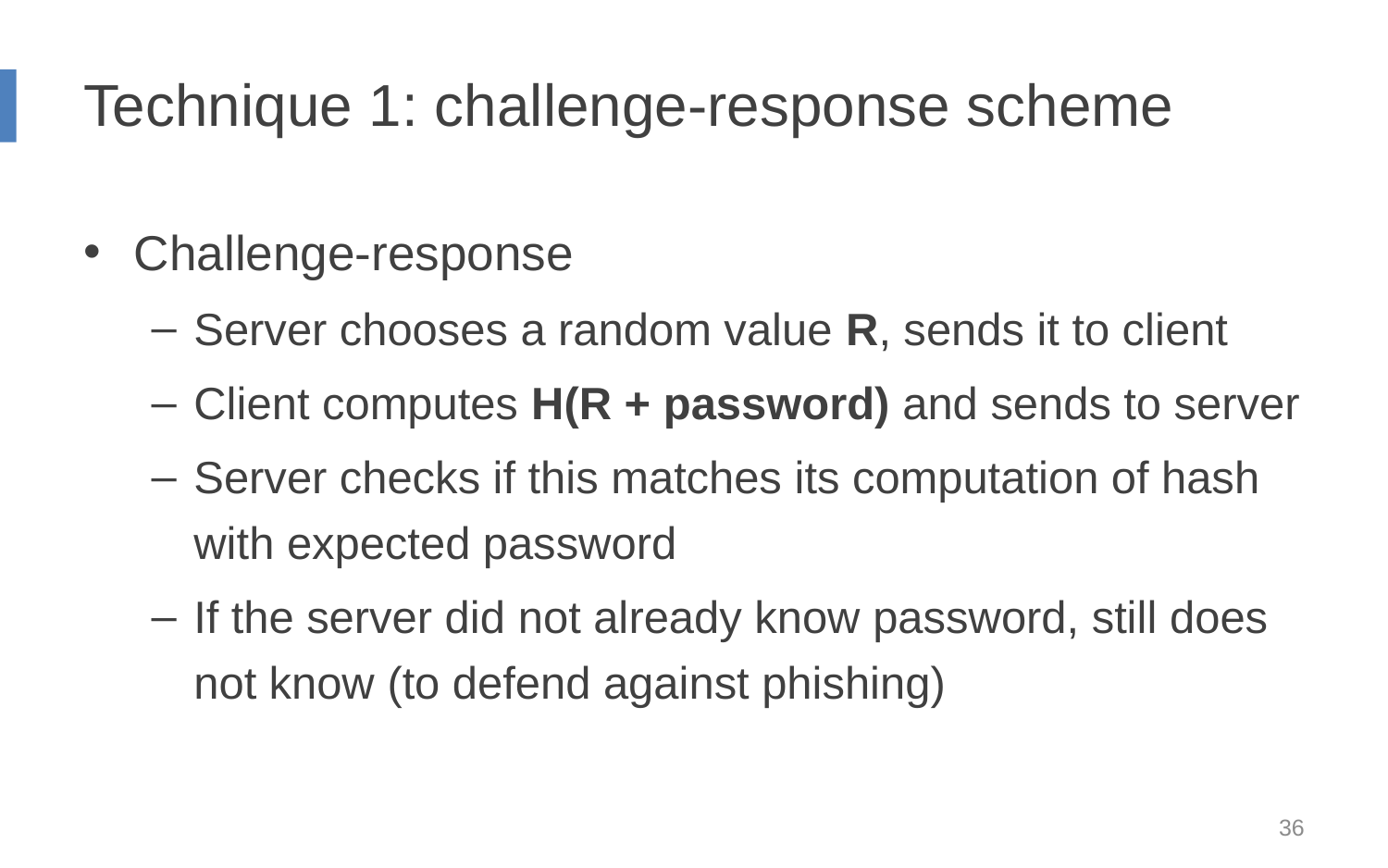

# Technique 1: challenge-response scheme
Challenge-response
Server chooses a random value R, sends it to client
Client computes H(R + password) and sends to server
Server checks if this matches its computation of hash with expected password
If the server did not already know password, still does not know (to defend against phishing)

36